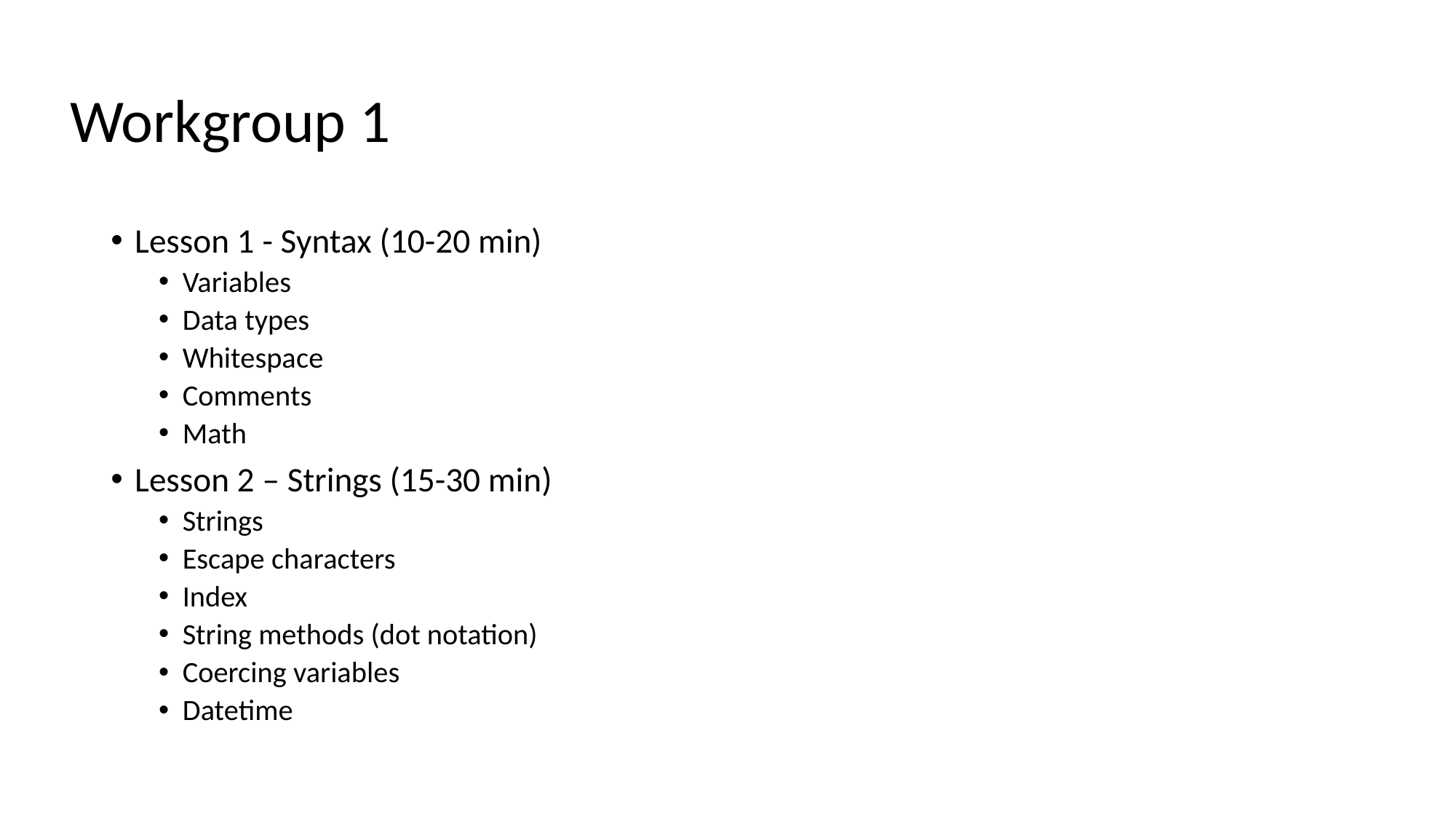

# Workgroup 1
Lesson 1 - Syntax (10-20 min)
Variables
Data types
Whitespace
Comments
Math
Lesson 2 – Strings (15-30 min)
Strings
Escape characters
Index
String methods (dot notation)
Coercing variables
Datetime